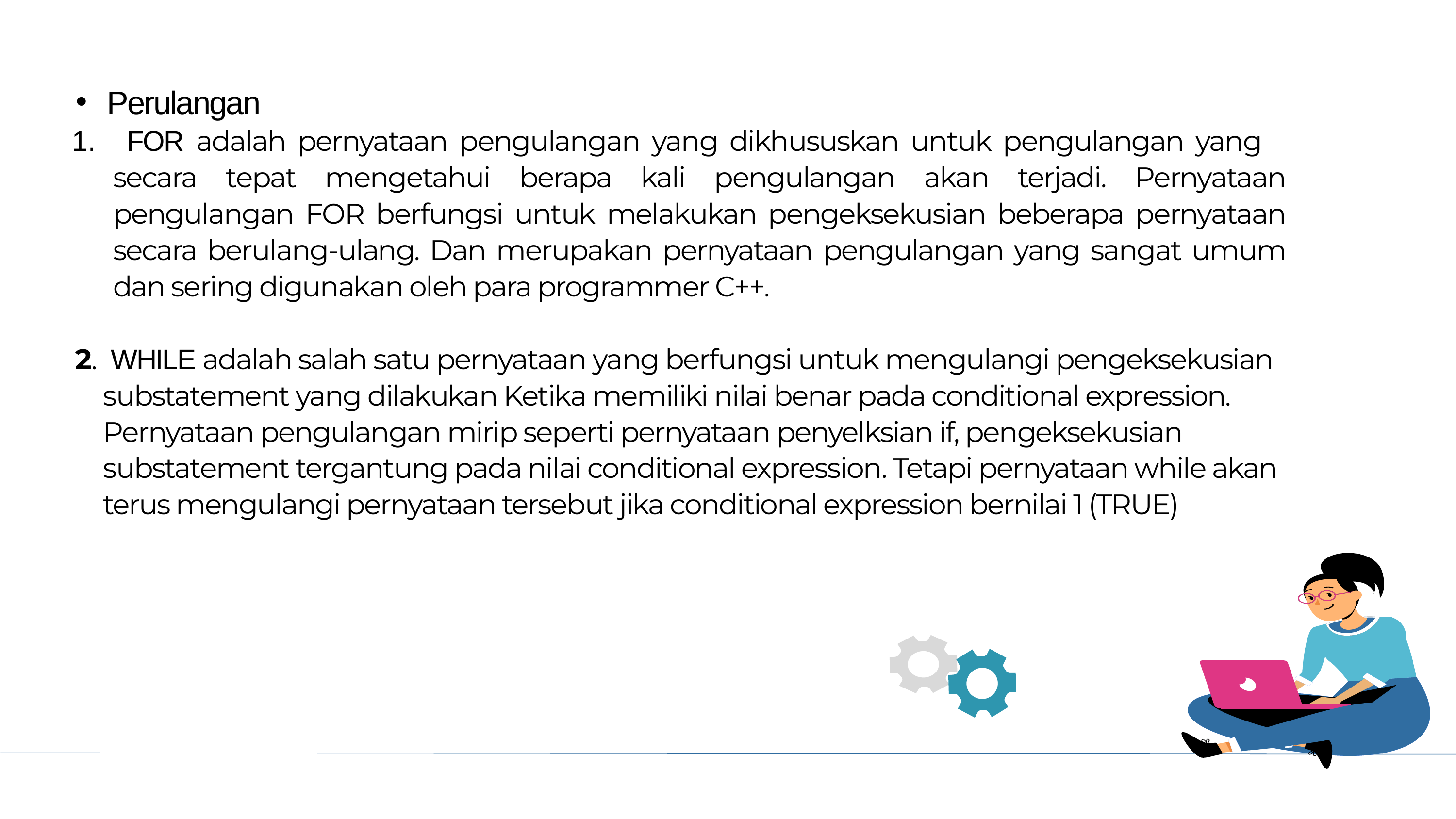

Perulangan
 FOR adalah pernyataan pengulangan yang dikhususkan untuk pengulangan yang   secara tepat mengetahui berapa kali pengulangan akan terjadi. Pernyataan pengulangan FOR berfungsi untuk melakukan pengeksekusian beberapa pernyataan secara berulang-ulang. Dan merupakan pernyataan pengulangan yang sangat umum dan sering digunakan oleh para programmer C++.

    2.  WHILE adalah salah satu pernyataan yang berfungsi untuk mengulangi pengeksekusian
         substatement yang dilakukan Ketika memiliki nilai benar pada conditional expression.
         Pernyataan pengulangan mirip seperti pernyataan penyelksian if, pengeksekusian
         substatement tergantung pada nilai conditional expression. Tetapi pernyataan while akan
         terus mengulangi pernyataan tersebut jika conditional expression bernilai 1 (TRUE)